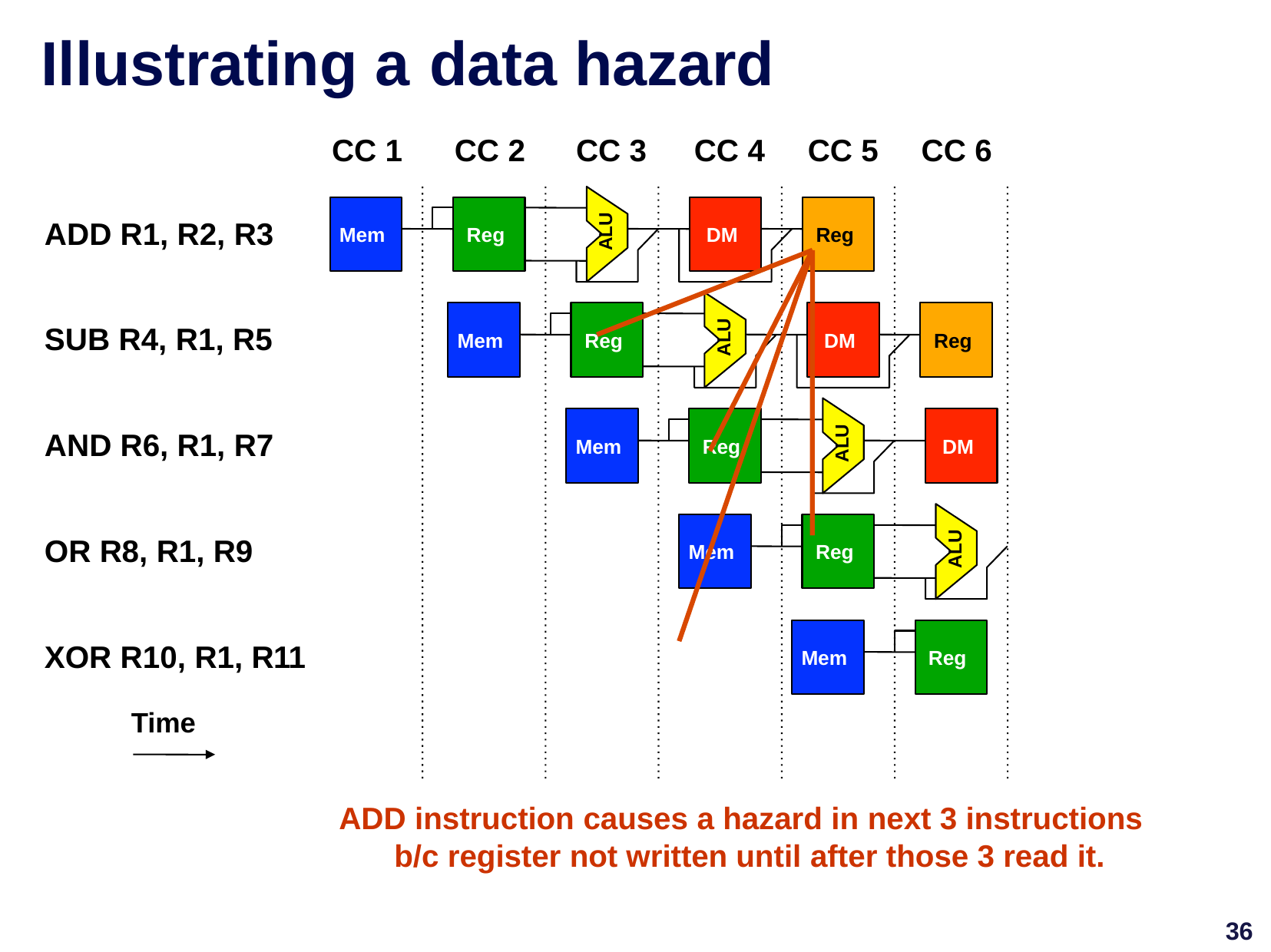

# Illustrating a	data hazard
CC 1	CC 2	CC 3	CC 4
CC 5	CC 6

ALU
ADD R1, R2, R3
Mem
Reg
DM
Reg

ALU
SUB R4, R1, R5
Mem
Reg
DM
Reg

ALU
AND R6, R1, R7
Mem
Reg
DM

ALU
OR R8, R1, R9
Mem
Reg

XOR R10, R1, R11
Mem
Reg
Time

ADD instruction causes a hazard in next 3 instructions  b/c register not written until after those 3 read it.

36